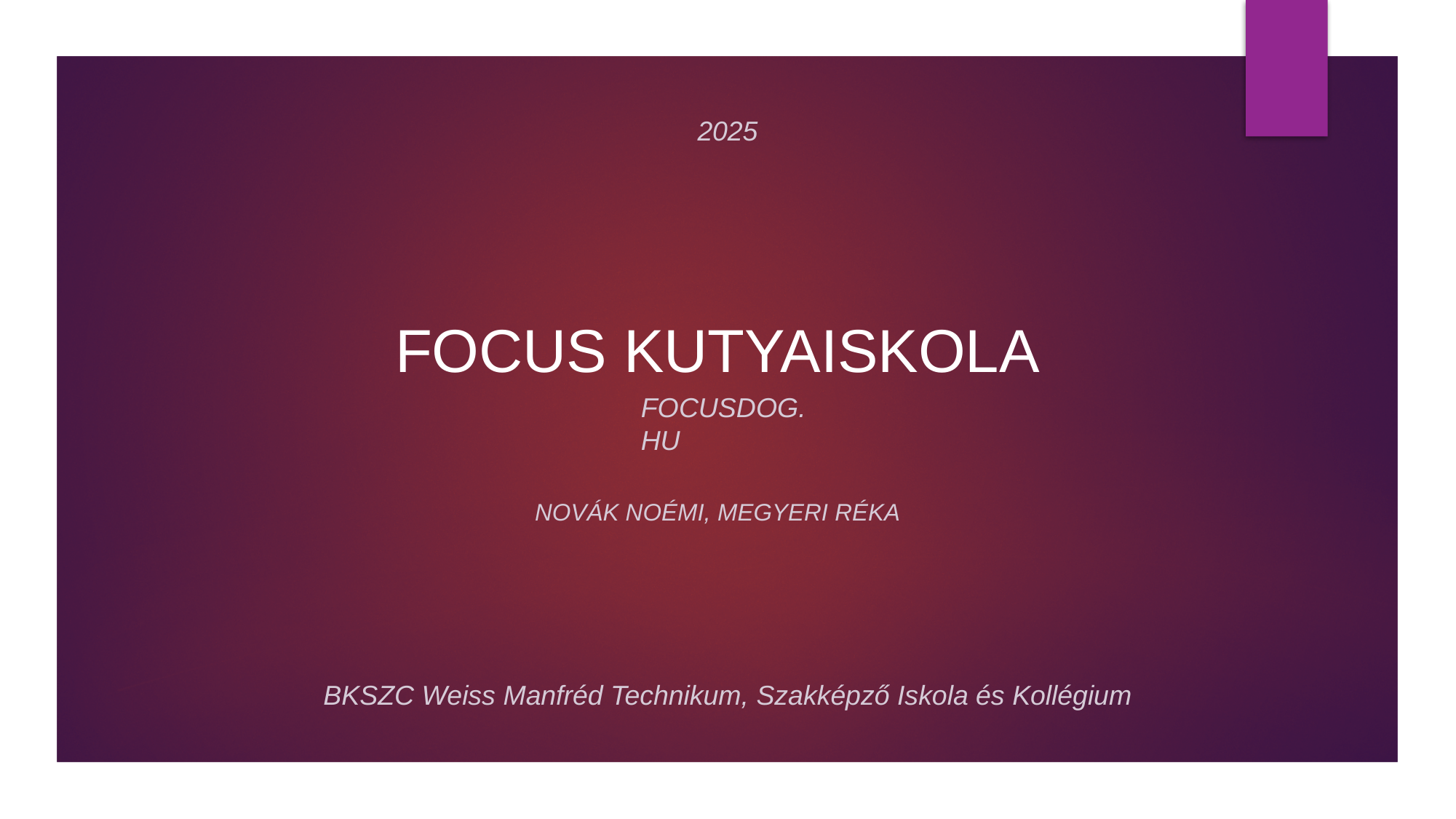

2025
# FOCUS KUTYAISKOLA
FOCUSDOG.HU
Novák Noémi, Megyeri Réka
BKSZC Weiss Manfréd Technikum, Szakképző Iskola és Kollégium